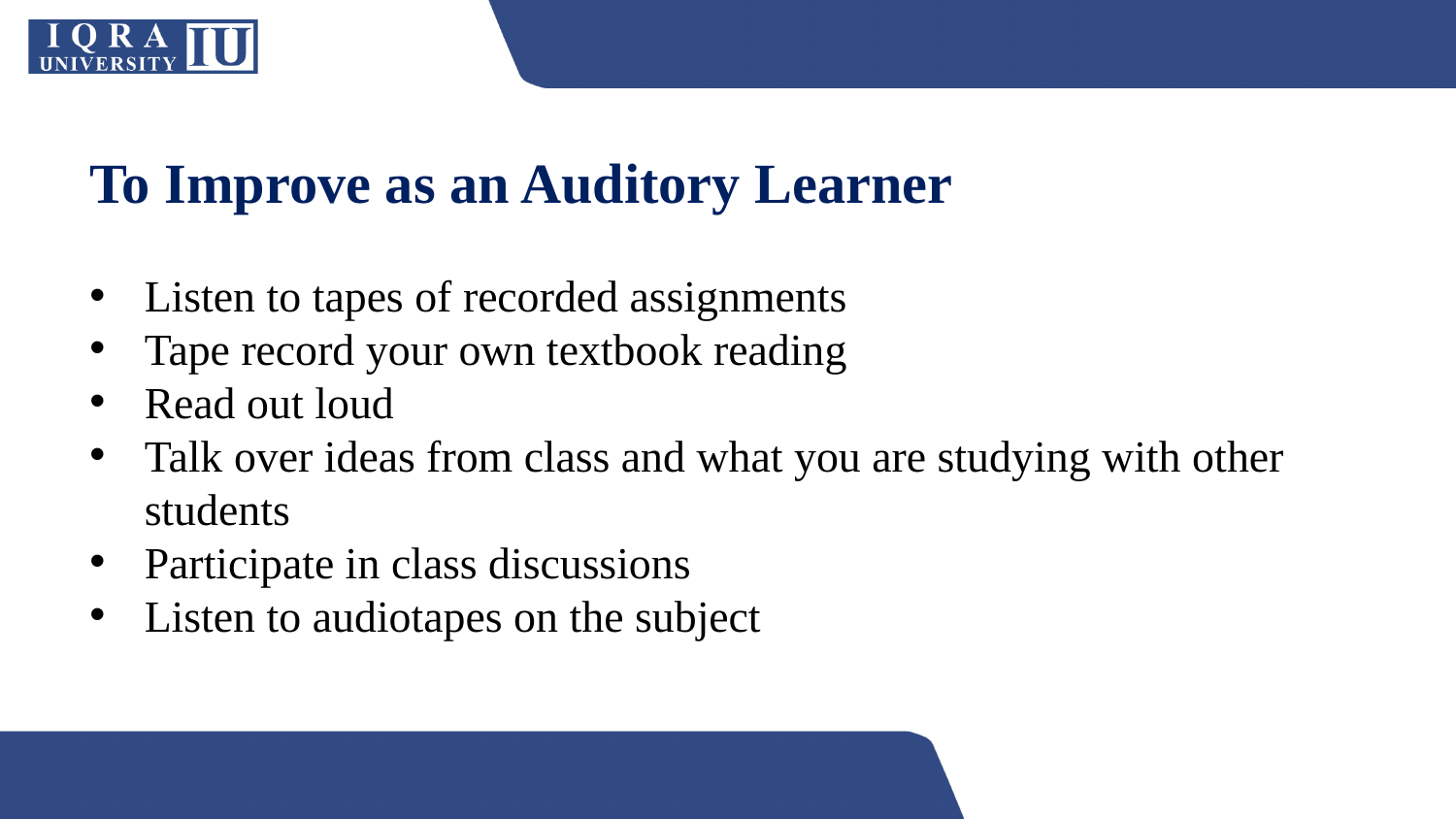

To Improve as an Auditory Learner

Listen to tapes of recorded assignments
Tape record your own textbook reading
Read out loud
Talk over ideas from class and what you are studying with other students
Participate in class discussions
Listen to audiotapes on the subject